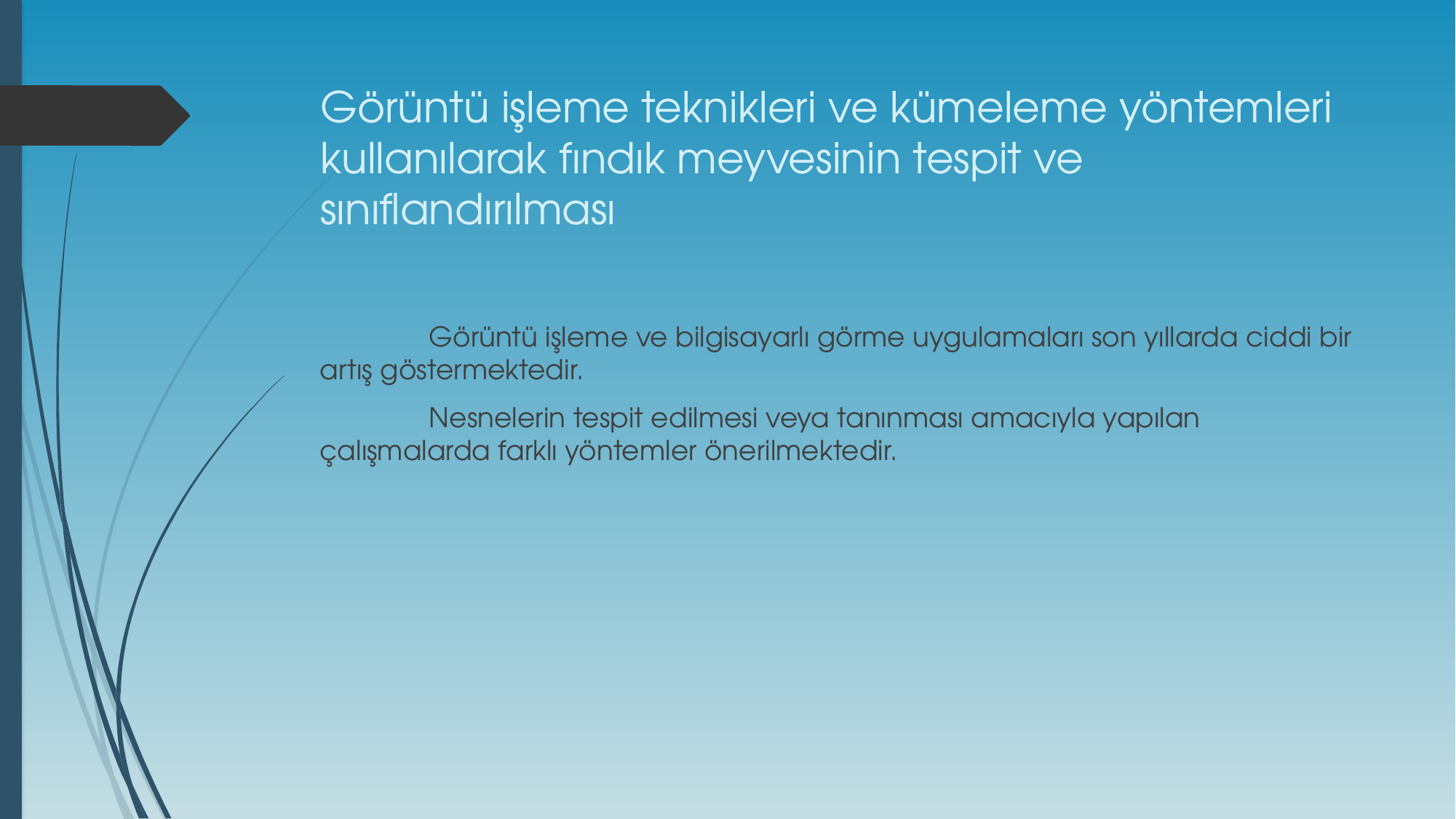

# Görüntü işleme teknikleri ve kümeleme yöntemleri kullanılarak fındık meyvesinin tespit ve sınıflandırılması
	Görüntü işleme ve bilgisayarlı görme uygulamaları son yıllarda ciddi bir artış göstermektedir.
	Nesnelerin tespit edilmesi veya tanınması amacıyla yapılan çalışmalarda farklı yöntemler önerilmektedir.